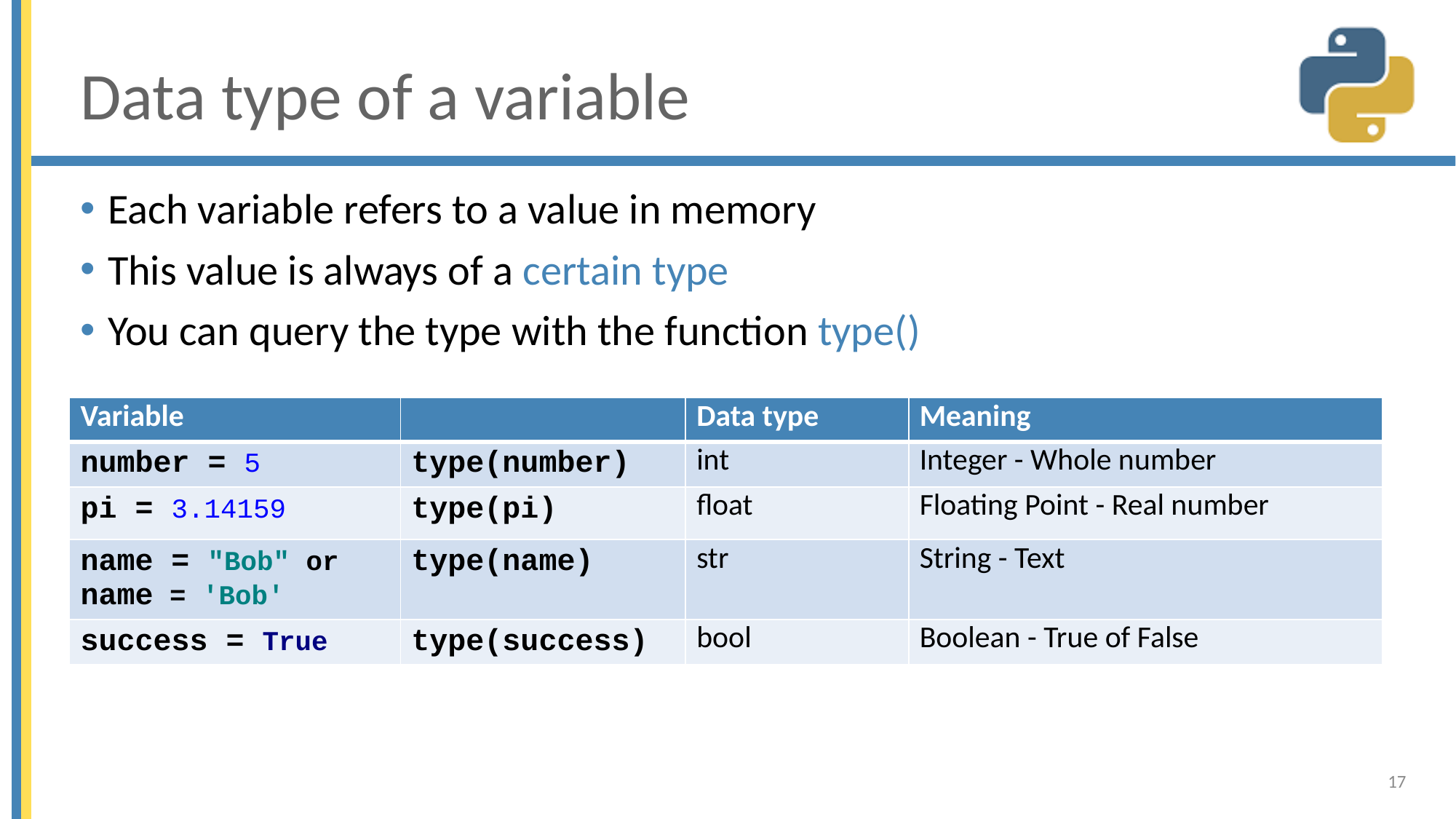

# Data type of a variable
Each variable refers to a value in memory
This value is always of a certain type
You can query the type with the function type()

| Variable |  | Data type | Meaning |
| --- | --- | --- | --- |
| number = 5 | type(number) | int | Integer - Whole number |
| pi = 3.14159 | type(pi) | float | Floating Point - Real number |
| name = "Bob" or name = 'Bob' | type(name) | str | String - Text |
| success = True | type(success) | bool | Boolean - True of False |
17